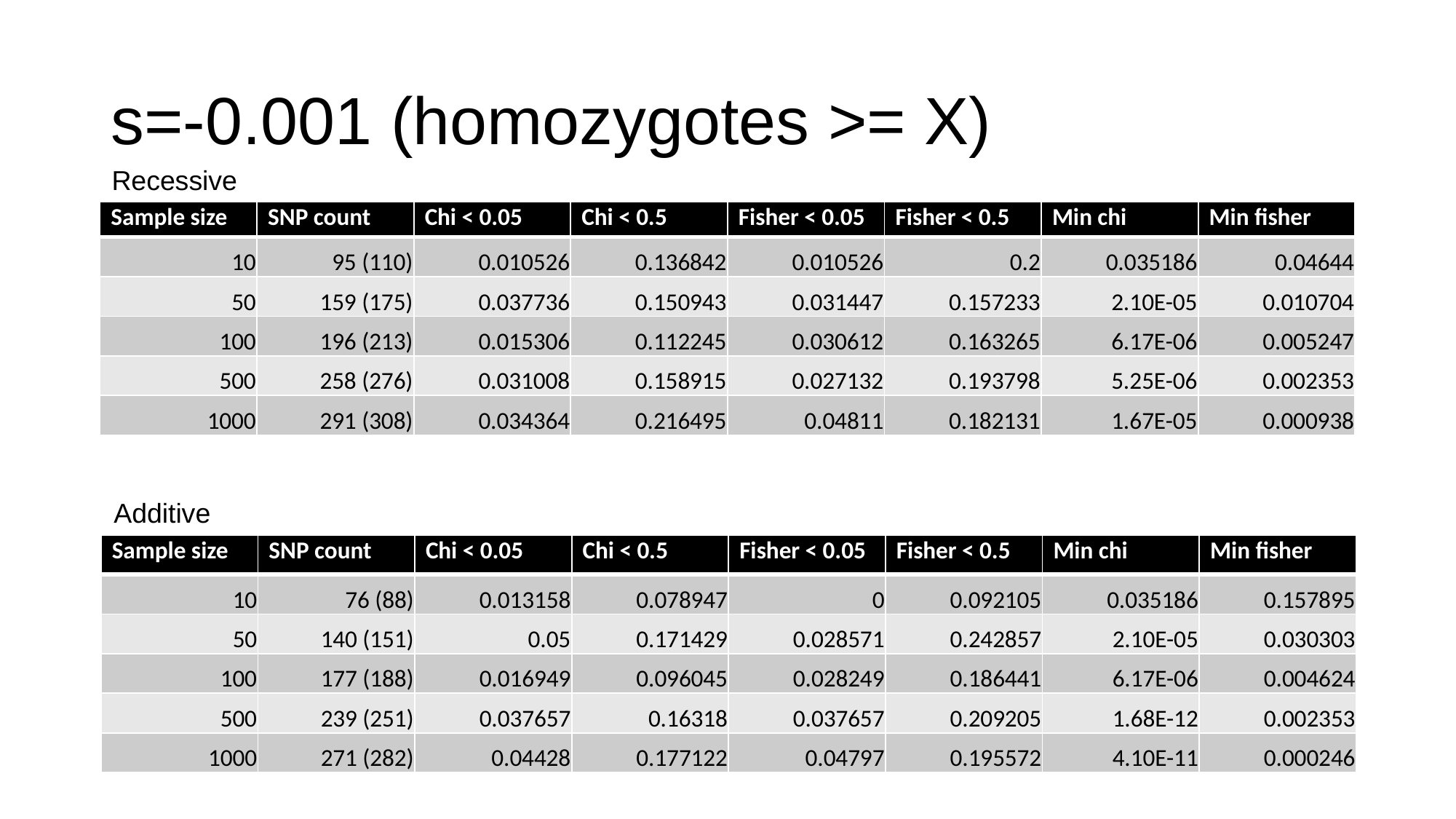

# s=-0.001 (homozygotes >= X)
Recessive
| Sample size | SNP count | Chi < 0.05 | Chi < 0.5 | Fisher < 0.05 | Fisher < 0.5 | Min chi | Min fisher |
| --- | --- | --- | --- | --- | --- | --- | --- |
| 10 | 95 (110) | 0.010526 | 0.136842 | 0.010526 | 0.2 | 0.035186 | 0.04644 |
| 50 | 159 (175) | 0.037736 | 0.150943 | 0.031447 | 0.157233 | 2.10E-05 | 0.010704 |
| 100 | 196 (213) | 0.015306 | 0.112245 | 0.030612 | 0.163265 | 6.17E-06 | 0.005247 |
| 500 | 258 (276) | 0.031008 | 0.158915 | 0.027132 | 0.193798 | 5.25E-06 | 0.002353 |
| 1000 | 291 (308) | 0.034364 | 0.216495 | 0.04811 | 0.182131 | 1.67E-05 | 0.000938 |
Additive
| Sample size | SNP count | Chi < 0.05 | Chi < 0.5 | Fisher < 0.05 | Fisher < 0.5 | Min chi | Min fisher |
| --- | --- | --- | --- | --- | --- | --- | --- |
| 10 | 76 (88) | 0.013158 | 0.078947 | 0 | 0.092105 | 0.035186 | 0.157895 |
| 50 | 140 (151) | 0.05 | 0.171429 | 0.028571 | 0.242857 | 2.10E-05 | 0.030303 |
| 100 | 177 (188) | 0.016949 | 0.096045 | 0.028249 | 0.186441 | 6.17E-06 | 0.004624 |
| 500 | 239 (251) | 0.037657 | 0.16318 | 0.037657 | 0.209205 | 1.68E-12 | 0.002353 |
| 1000 | 271 (282) | 0.04428 | 0.177122 | 0.04797 | 0.195572 | 4.10E-11 | 0.000246 |